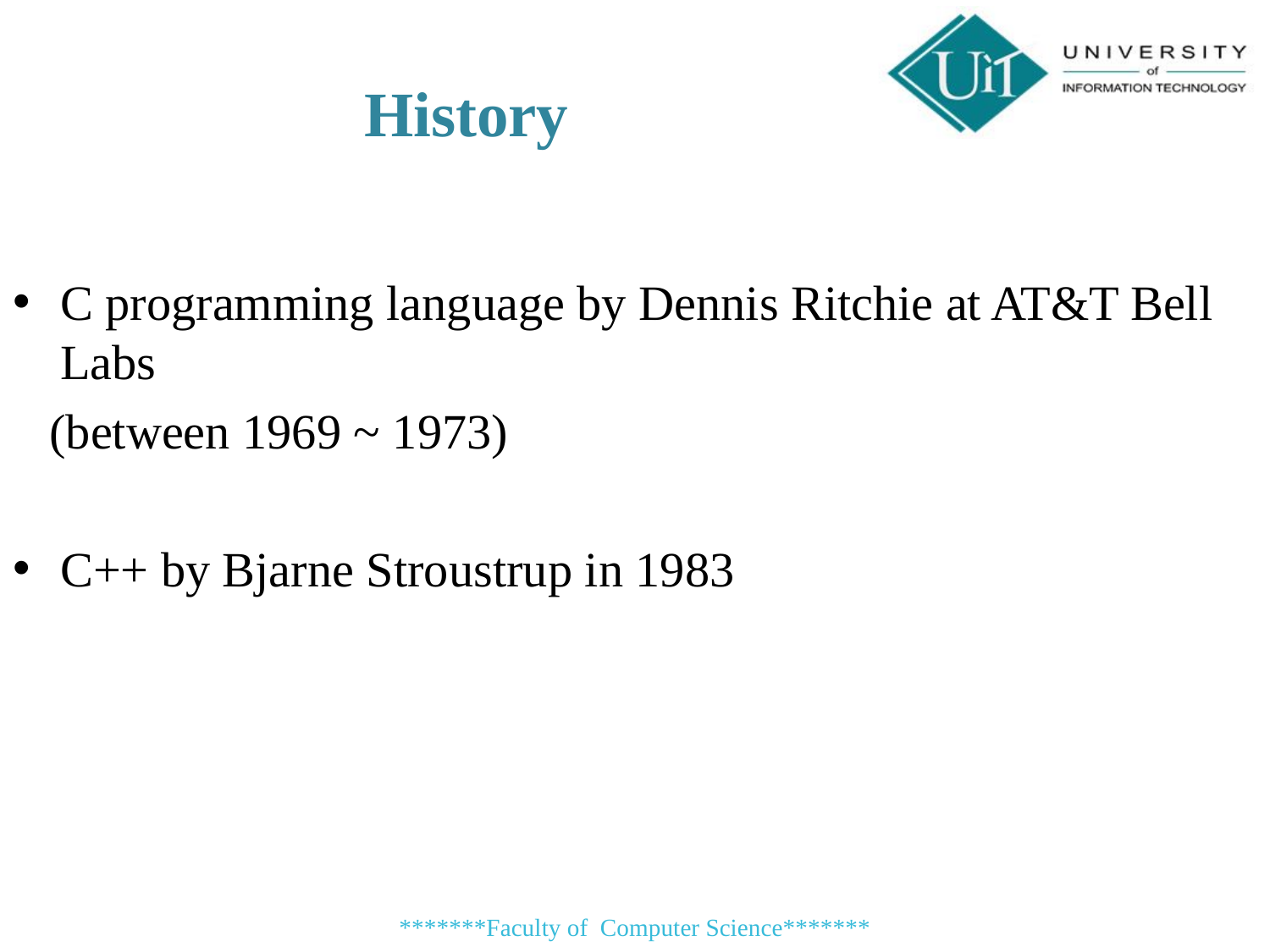

# History
C programming language by Dennis Ritchie at AT&T Bell Labs
   (between 1969 ~ 1973)

C++ by Bjarne Stroustrup in 1983
*******Faculty of  Computer Science*******